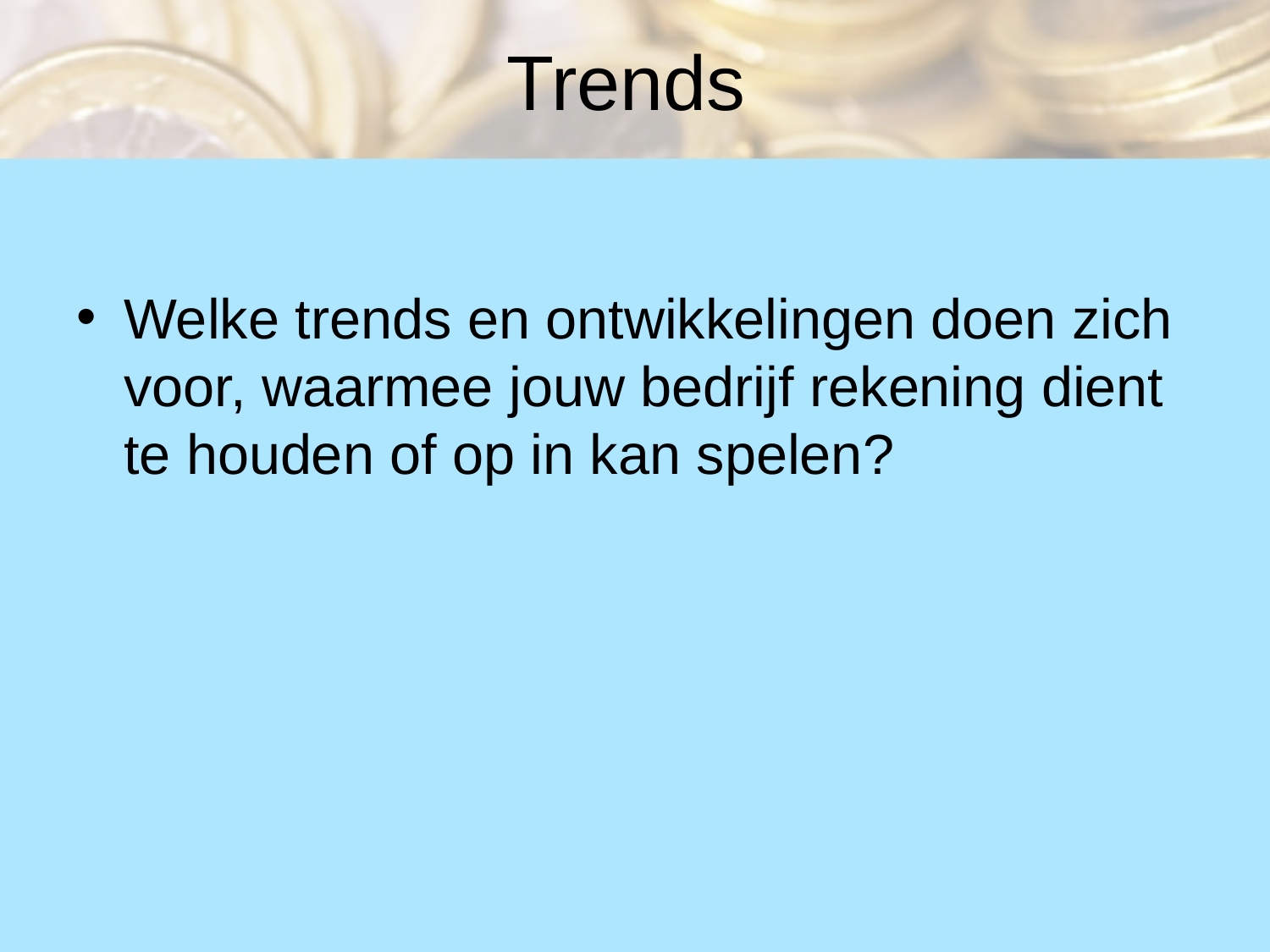

# Trends
Welke trends en ontwikkelingen doen zich voor, waarmee jouw bedrijf rekening dient te houden of op in kan spelen?